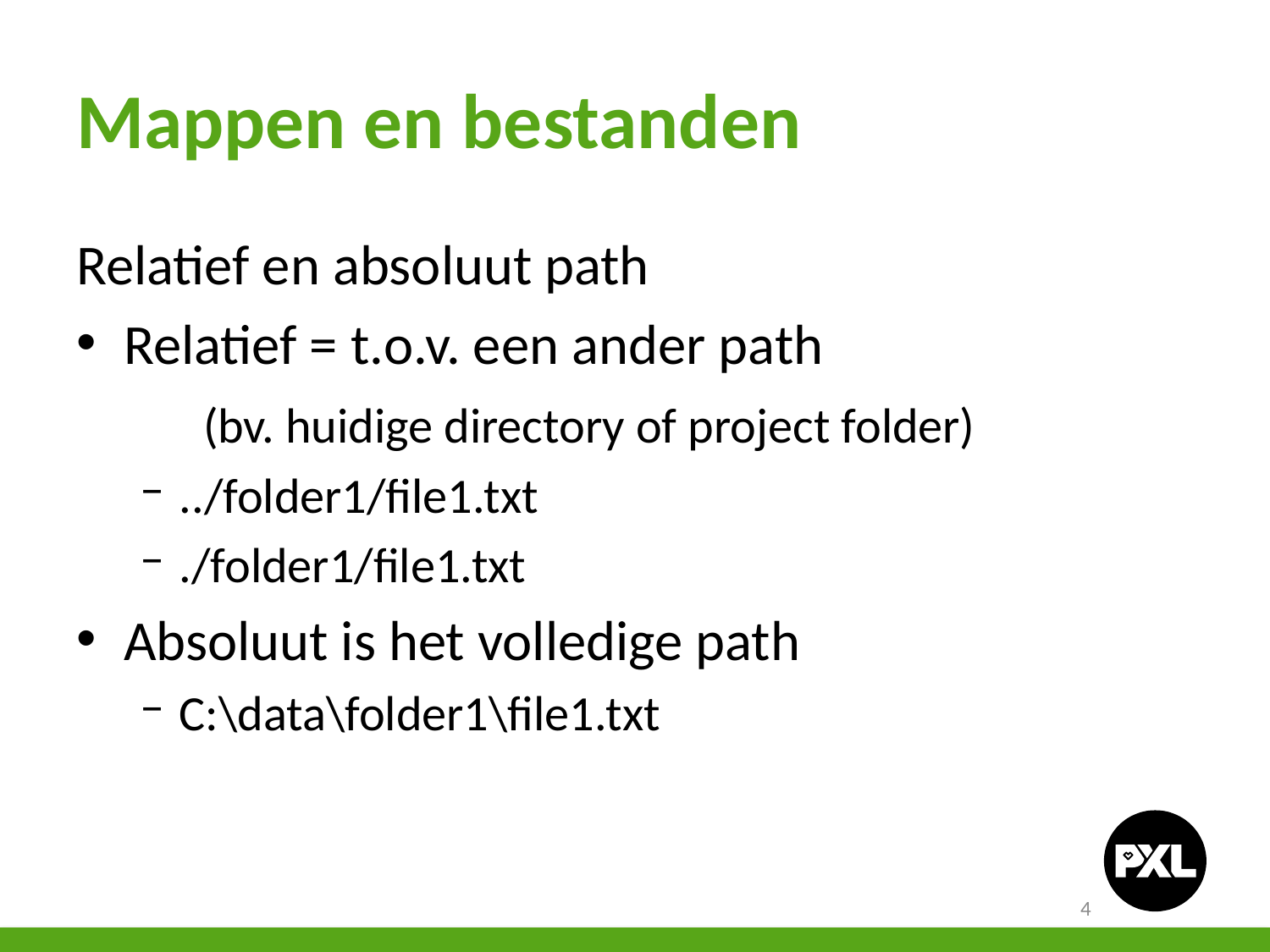

# Mappen en bestanden
Relatief en absoluut path
Relatief = t.o.v. een ander path
	(bv. huidige directory of project folder)
../folder1/file1.txt
./folder1/file1.txt
Absoluut is het volledige path
C:\data\folder1\file1.txt
4